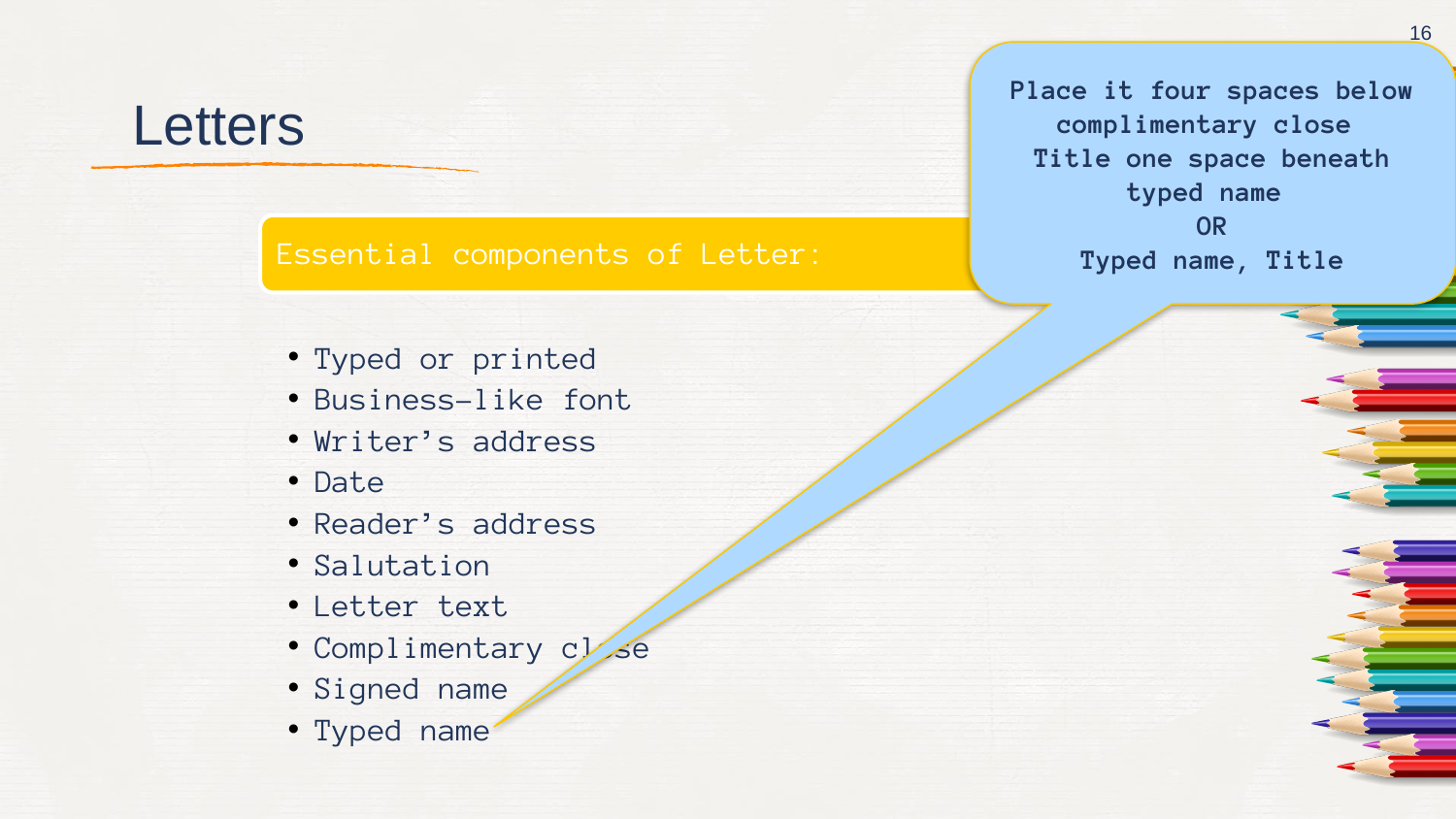

16
Place it four spaces below complimentary close
Title one space beneath typed name
OR
Typed name, Title
# Letters
Essential components of Letter:

Typed or printed
Business-like font
Writer’s address
Date
Reader’s address
Salutation
Letter text
Complimentary close
Signed name
Typed name